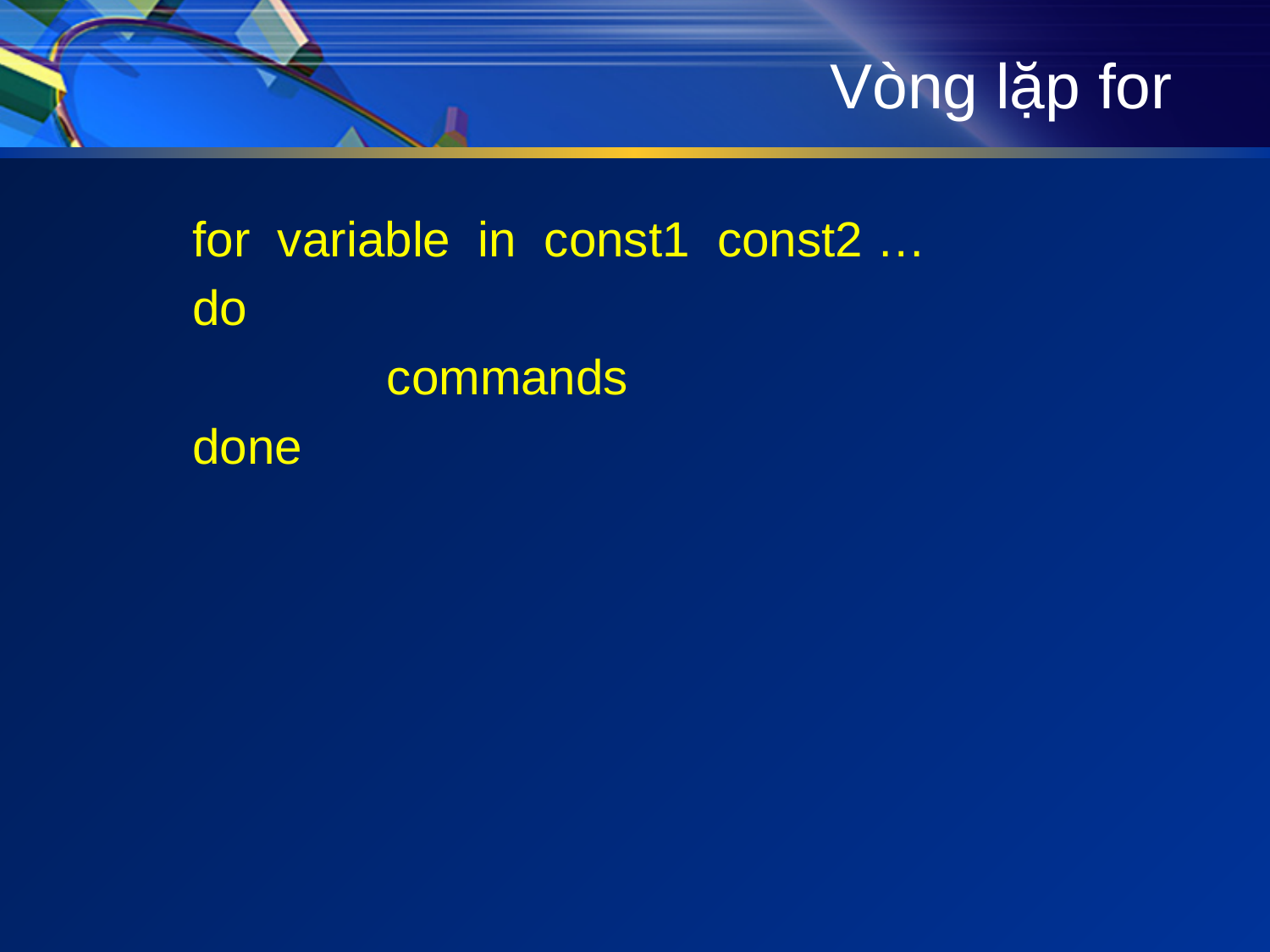

# Vòng lặp for
for  variable  in  const1  const2 …
do
		  commands
done